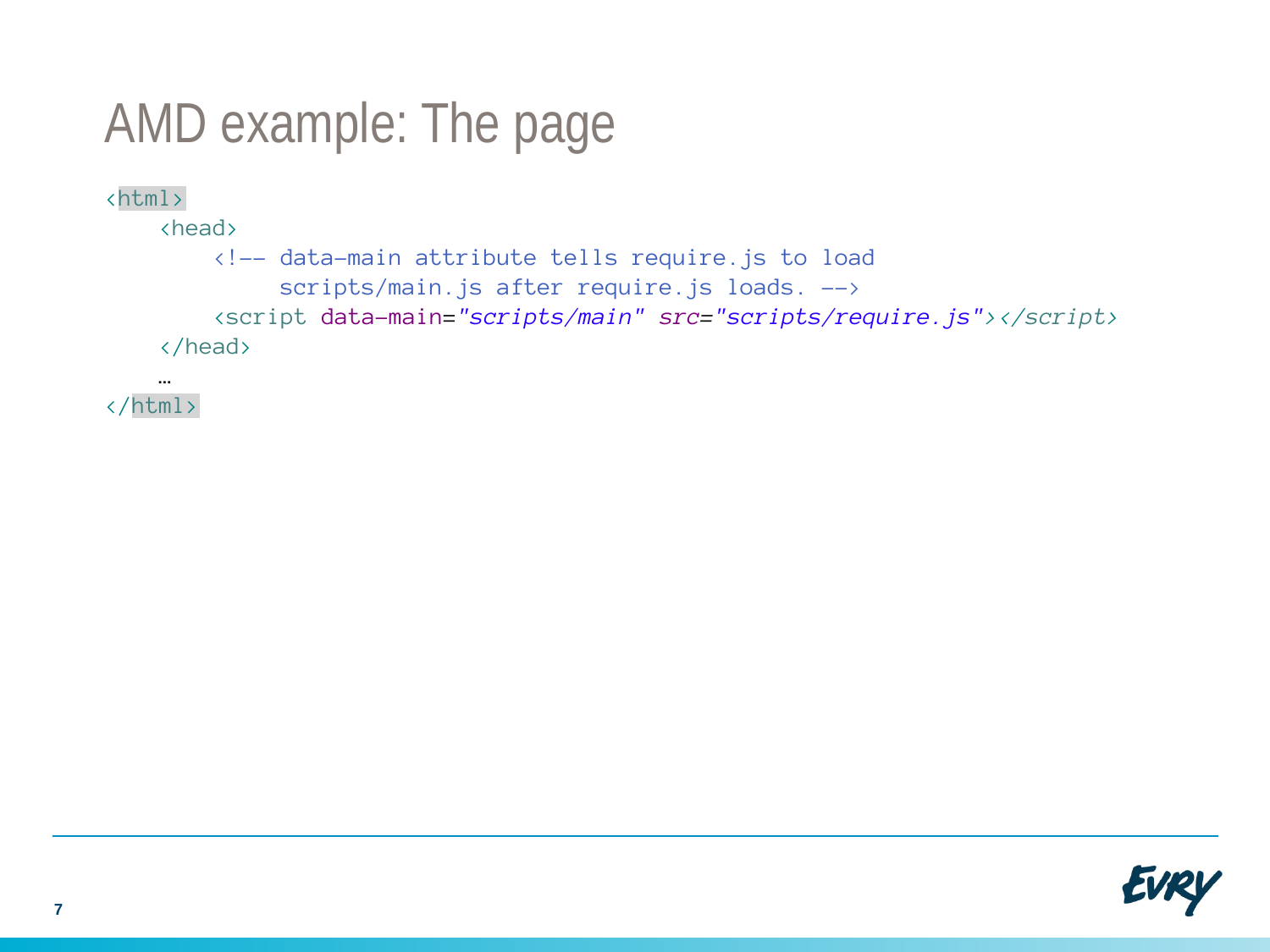

# AMD example: The page

<html>
    <head>
        <!-- data-main attribute tells require.js to load
             scripts/main.js after require.js loads. -->
        <script data-main="scripts/main" src="scripts/require.js"></script>
    </head>
    …
</html>

7